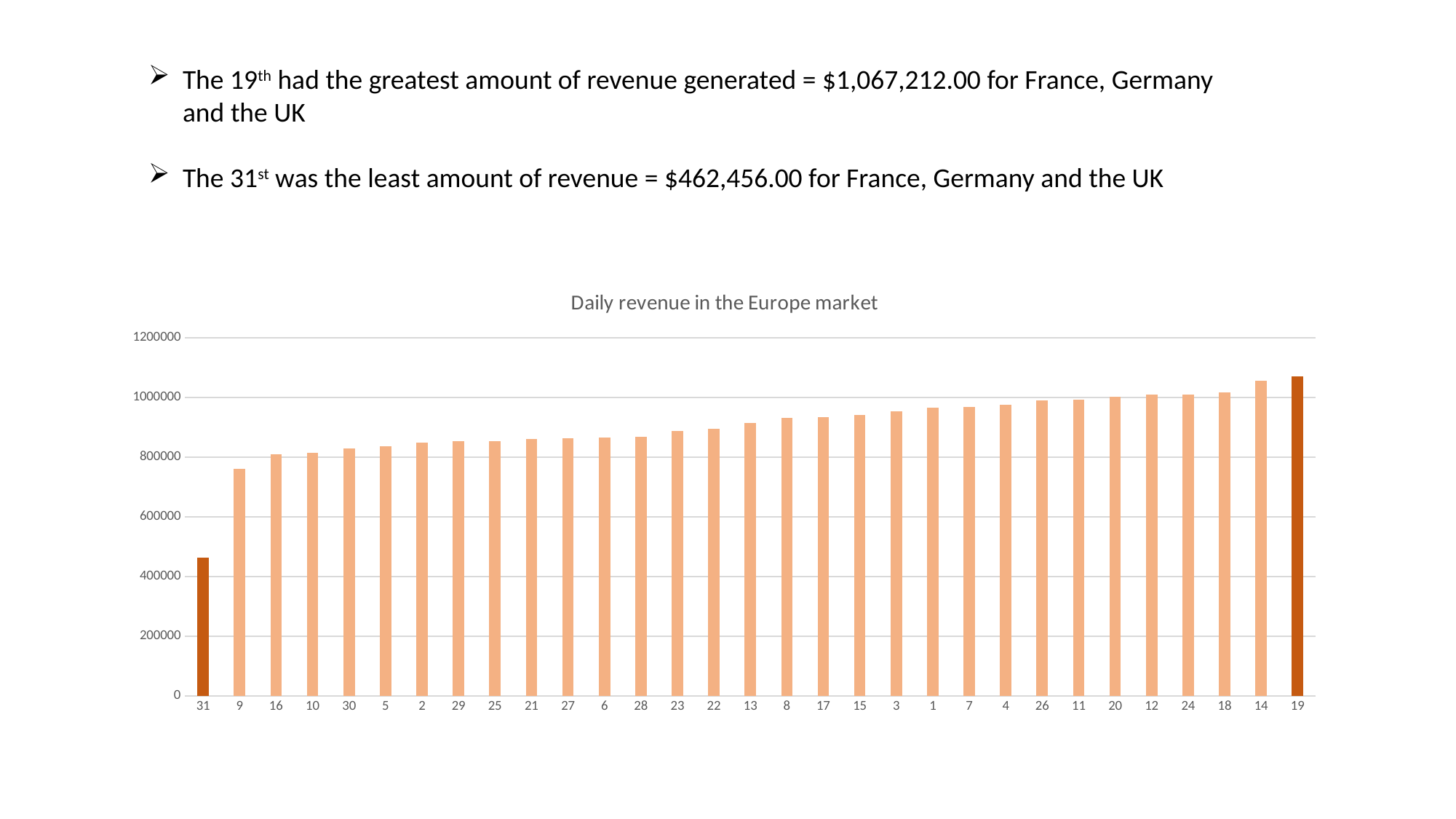

The 19th had the greatest amount of revenue generated = $1,067,212.00 for France, Germany and the UK

The 31st was the least amount of revenue = $462,456.00 for France, Germany and the UK

### Chart: Daily revenue in the Europe market

| Category | Total |
|---|---|
| 31 | 462571.0 |
| 9 | 761621.0 |
| 16 | 810525.0 |
| 10 | 814125.0 |
| 30 | 829815.0 |
| 5 | 837843.0 |
| 2 | 848723.0 |
| 29 | 852846.0 |
| 25 | 852910.0 |
| 21 | 862012.0 |
| 27 | 862473.0 |
| 6 | 866102.0 |
| 28 | 867406.0 |
| 23 | 887473.0 |
| 22 | 895676.0 |
| 13 | 914937.0 |
| 8 | 932077.0 |
| 17 | 934785.0 |
| 15 | 942551.0 |
| 3 | 955000.0 |
| 1 | 967048.0 |
| 7 | 969270.0 |
| 4 | 975464.0 |
| 26 | 990673.0 |
| 11 | 992170.0 |
| 20 | 1002483.0 |
| 12 | 1011041.0 |
| 24 | 1011281.0 |
| 18 | 1018497.0 |
| 14 | 1056426.0 |
| 19 | 1071840.0 |